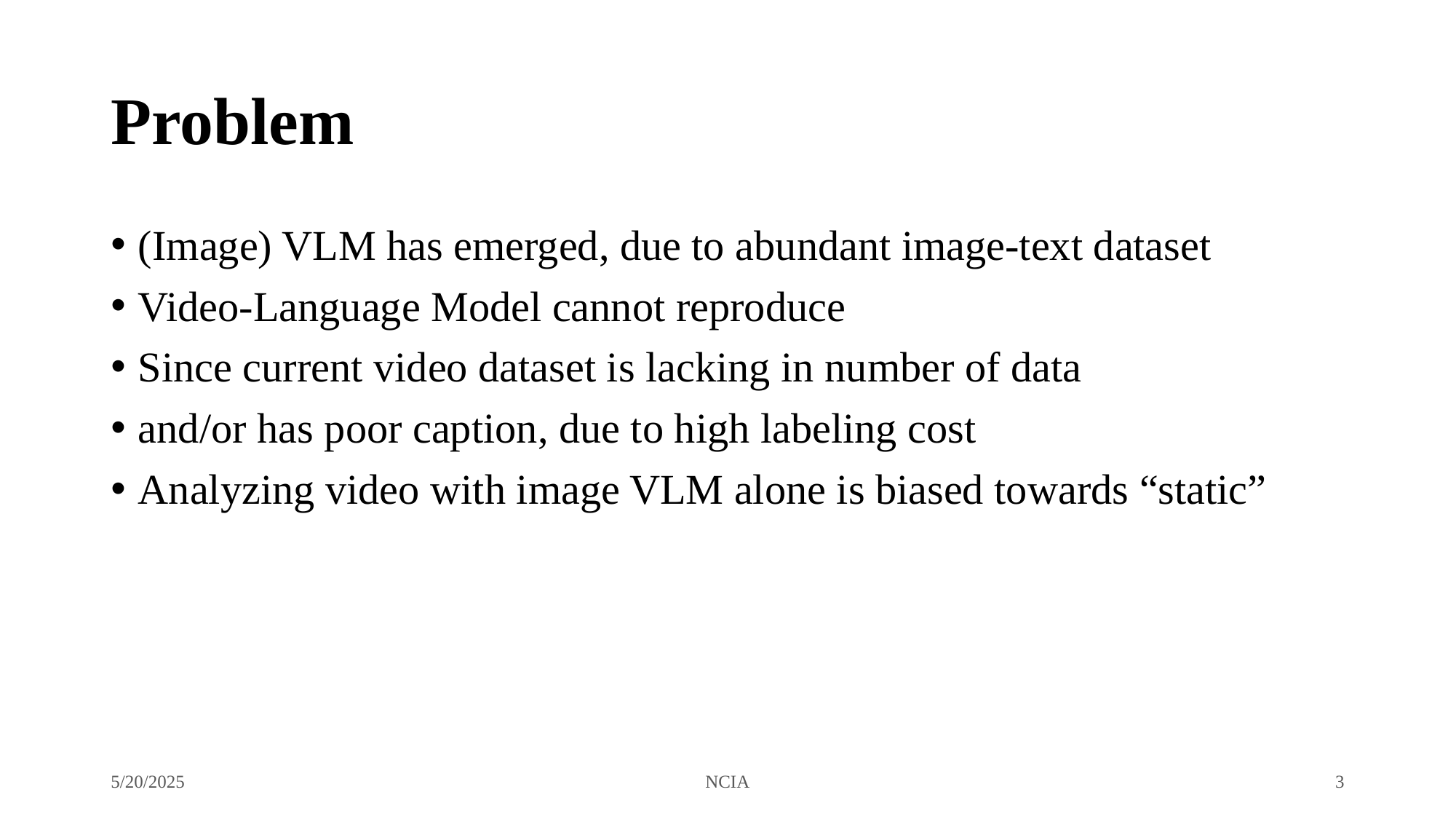

# Problem
(Image) VLM has emerged, due to abundant image-text dataset
Video-Language Model cannot reproduce
Since current video dataset is lacking in number of data
and/or has poor caption, due to high labeling cost
Analyzing video with image VLM alone is biased towards “static”
5/20/2025
NCIA
3